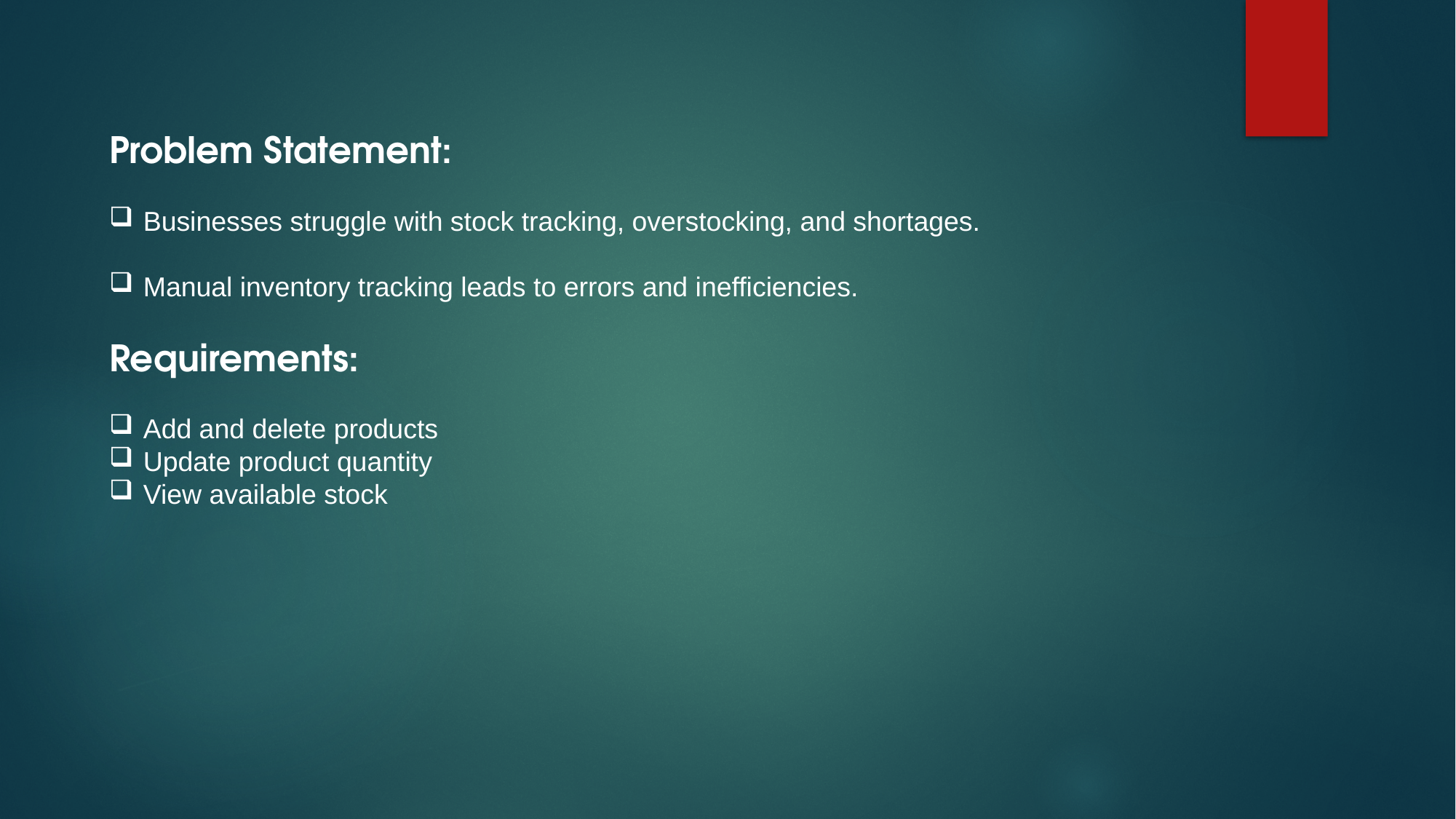

Problem Statement:

Businesses struggle with stock tracking, overstocking, and shortages.

Manual inventory tracking leads to errors and inefficiencies.

Requirements:

Add and delete products
Update product quantity
View available stock